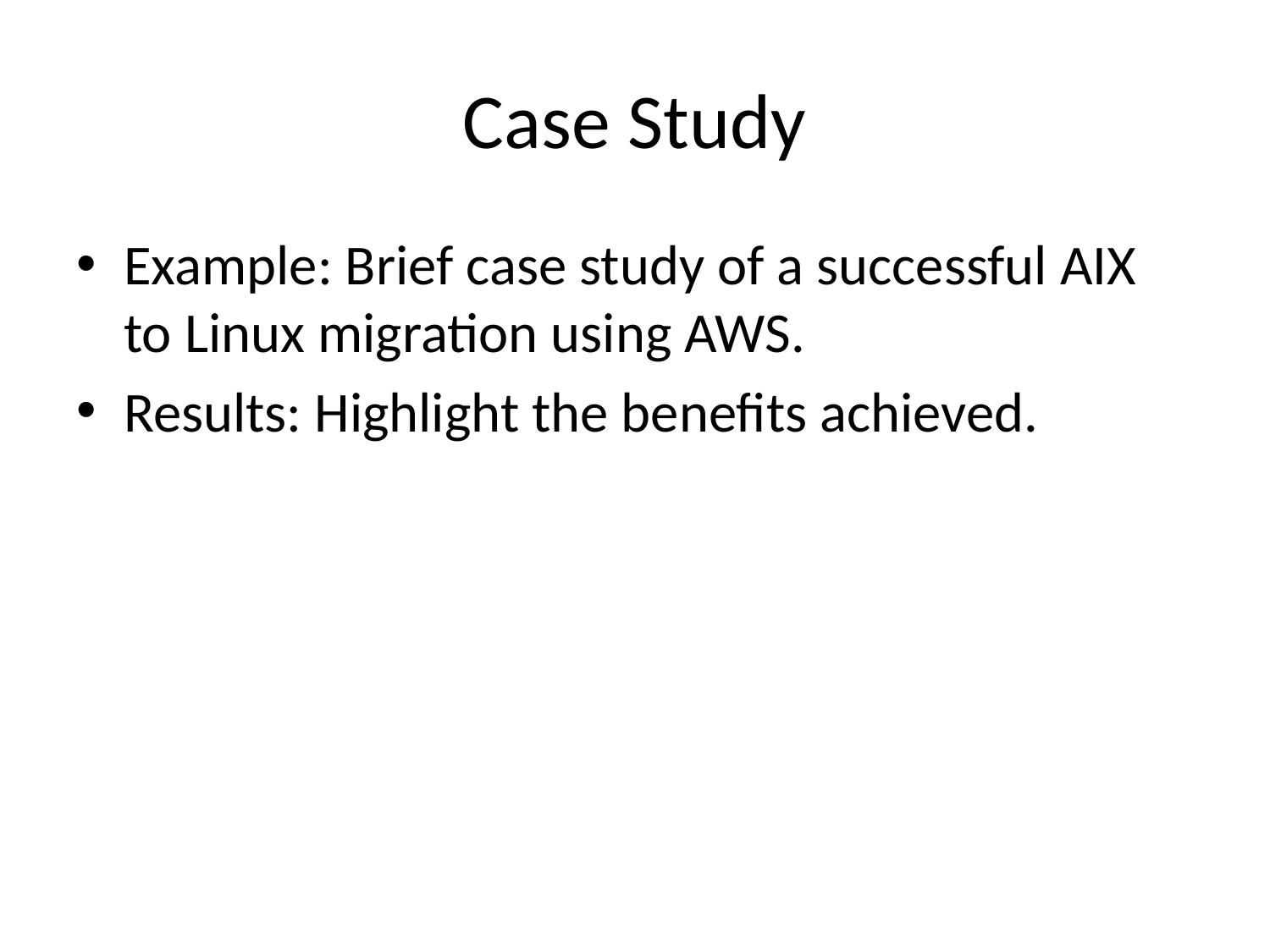

# Case Study
Example: Brief case study of a successful AIX to Linux migration using AWS.
Results: Highlight the benefits achieved.